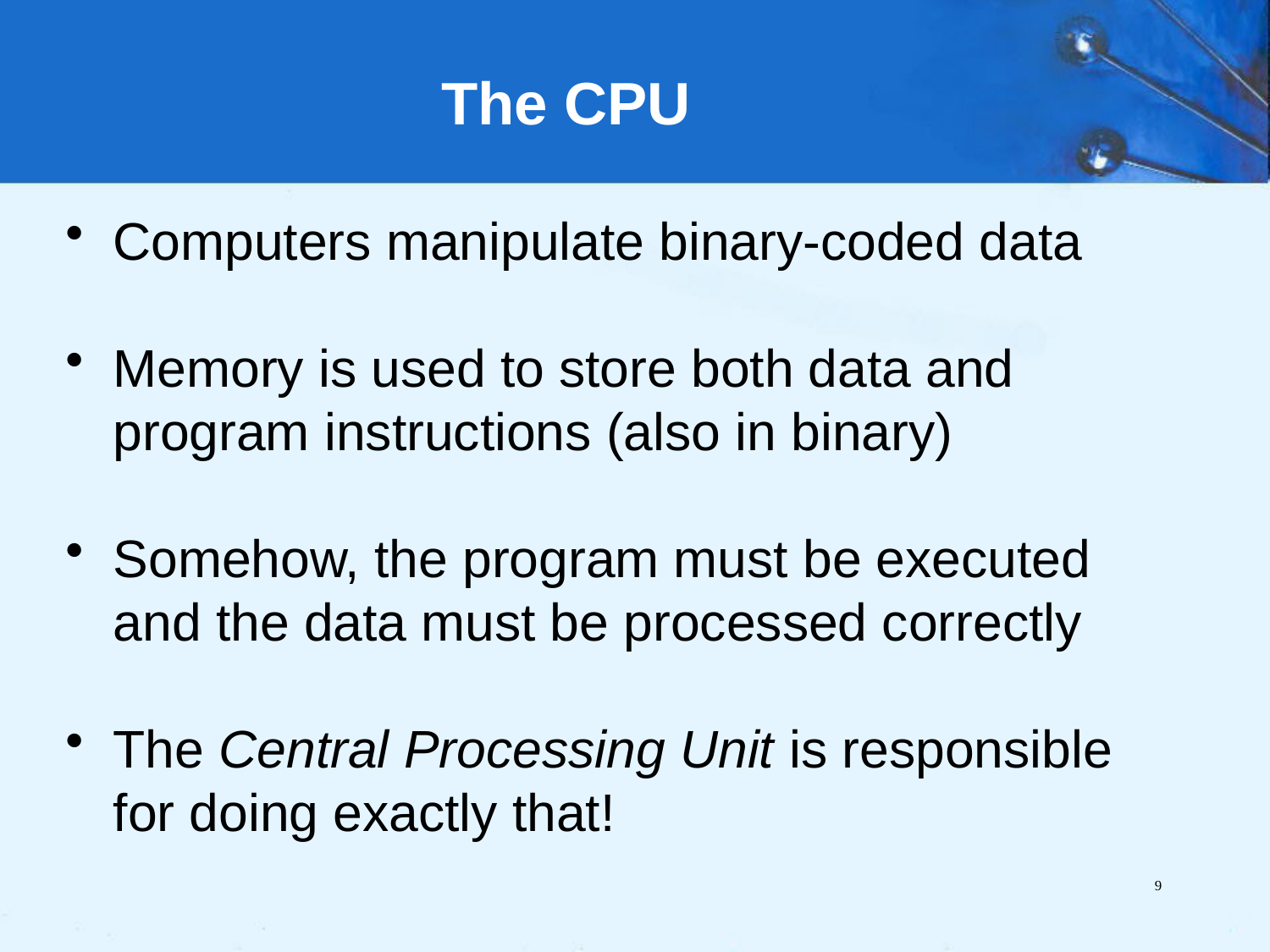

# The CPU
Computers manipulate binary-coded data
Memory is used to store both data and program instructions (also in binary)
Somehow, the program must be executed and the data must be processed correctly
The Central Processing Unit is responsible for doing exactly that!
9